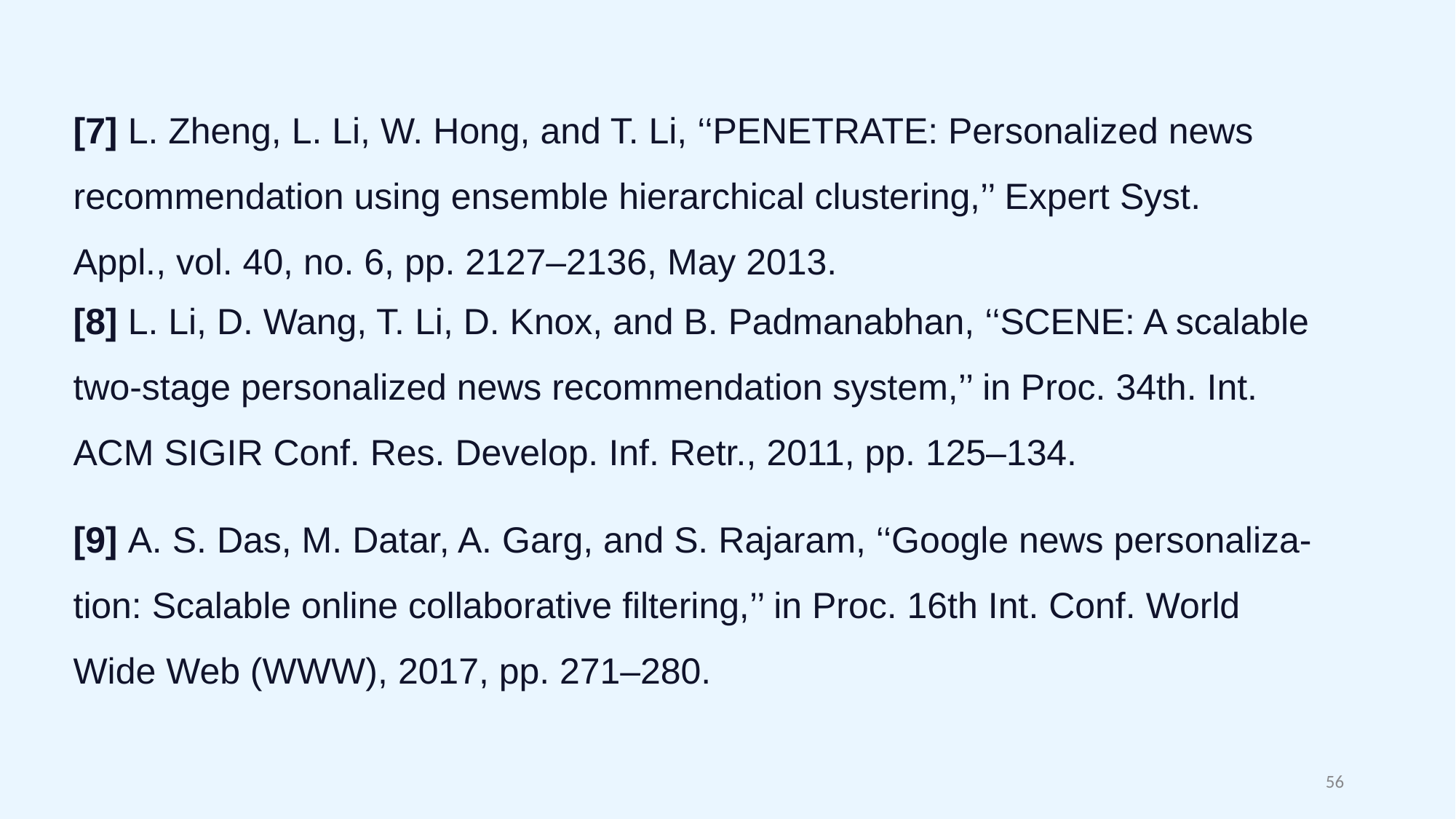

[7] L. Zheng, L. Li, W. Hong, and T. Li, ‘‘PENETRATE: Personalized news
recommendation using ensemble hierarchical clustering,’’ Expert Syst.
Appl., vol. 40, no. 6, pp. 2127–2136, May 2013.
[8] L. Li, D. Wang, T. Li, D. Knox, and B. Padmanabhan, ‘‘SCENE: A scalable
two-stage personalized news recommendation system,’’ in Proc. 34th. Int.
ACM SIGIR Conf. Res. Develop. Inf. Retr., 2011, pp. 125–134.
[9] A. S. Das, M. Datar, A. Garg, and S. Rajaram, ‘‘Google news personaliza-
tion: Scalable online collaborative filtering,’’ in Proc. 16th Int. Conf. World
Wide Web (WWW), 2017, pp. 271–280.
56